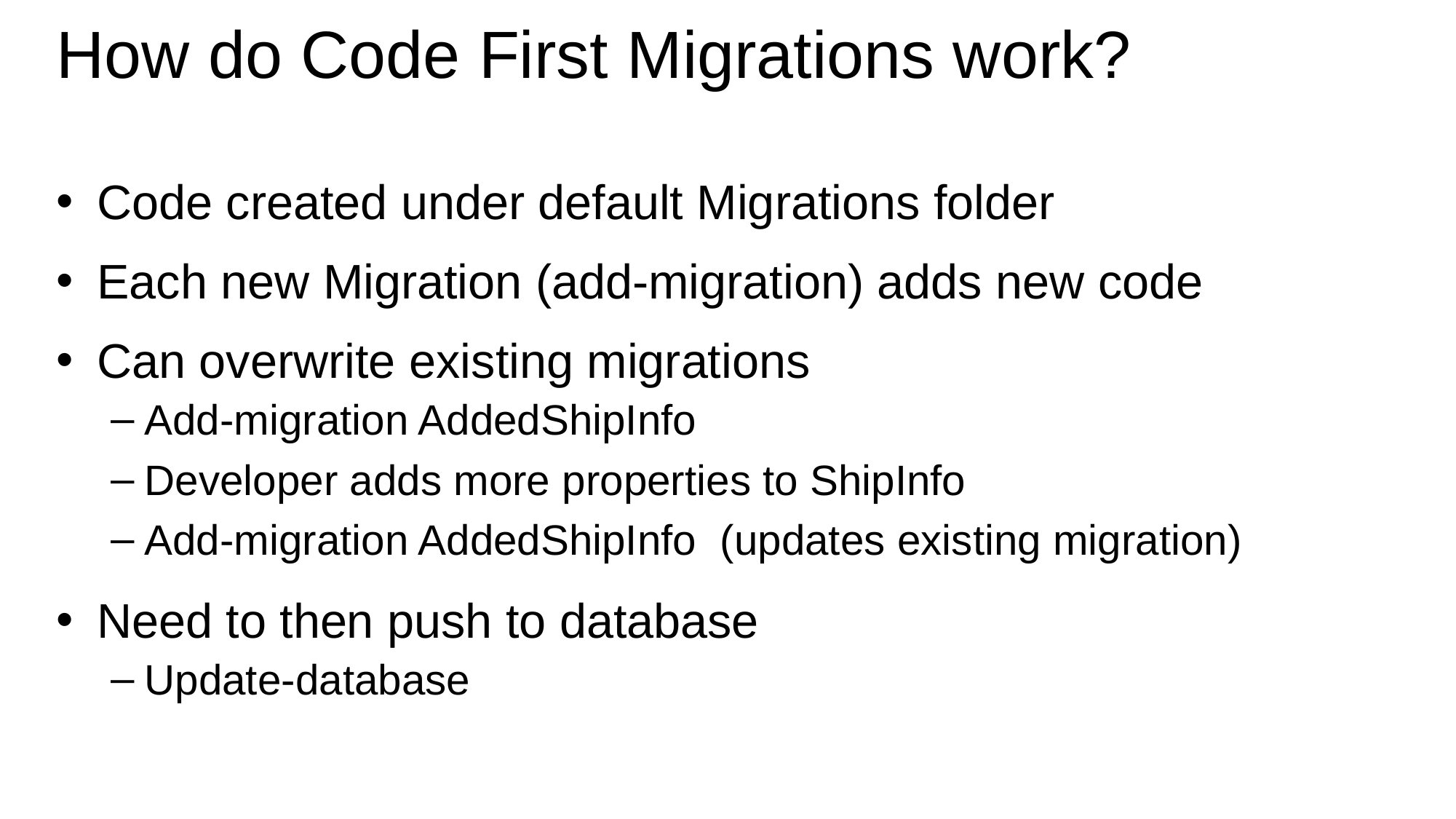

# How do Code First Migrations work?
Code created under default Migrations folder
Each new Migration (add-migration) adds new code
Can overwrite existing migrations
Add-migration AddedShipInfo
Developer adds more properties to ShipInfo
Add-migration AddedShipInfo  (updates existing migration)
Need to then push to database
Update-database